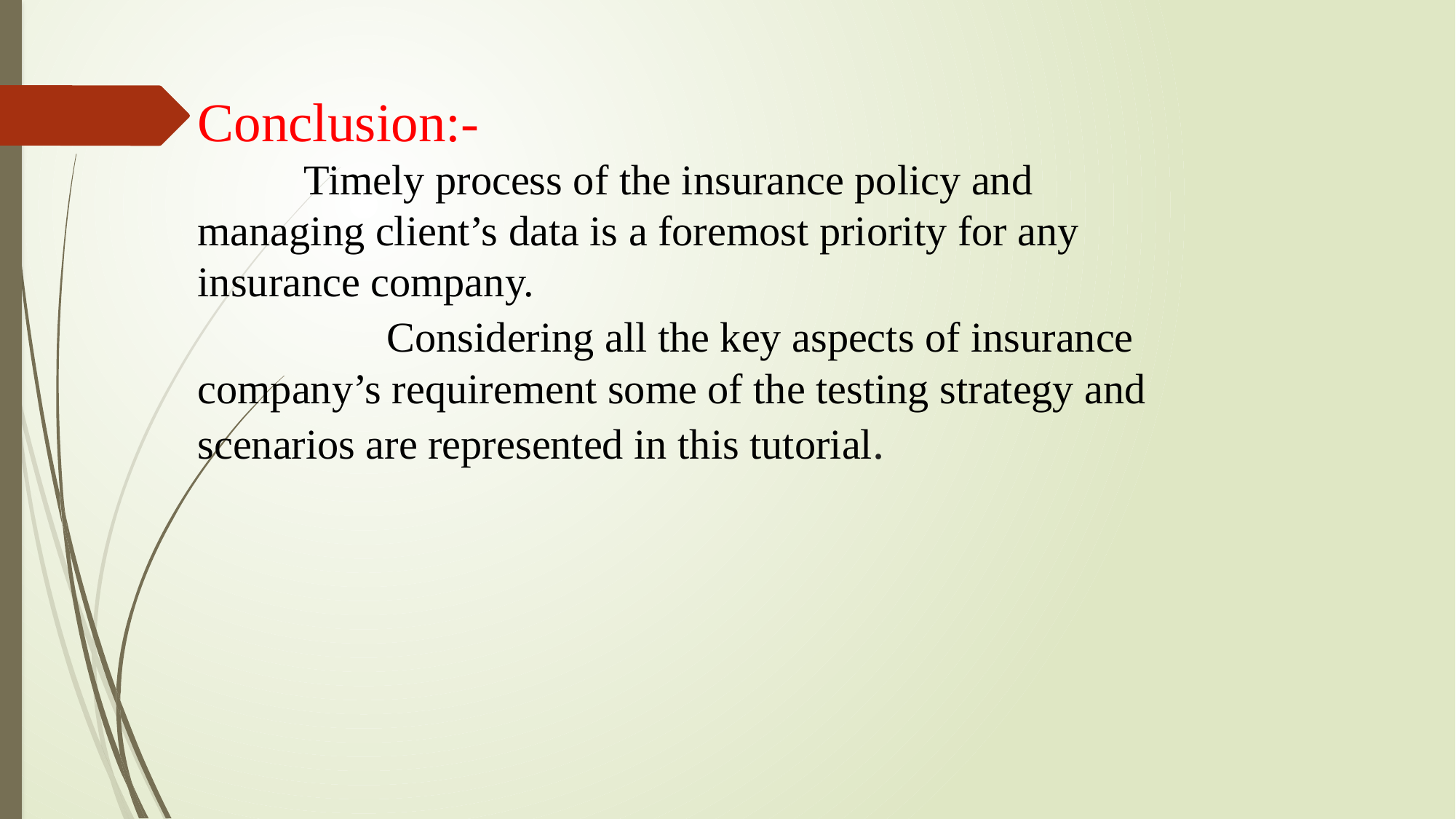

# Conclusion:- Timely process of the insurance policy and managing client’s data is a foremost priority for any insurance company. Considering all the key aspects of insurance company’s requirement some of the testing strategy and scenarios are represented in this tutorial.